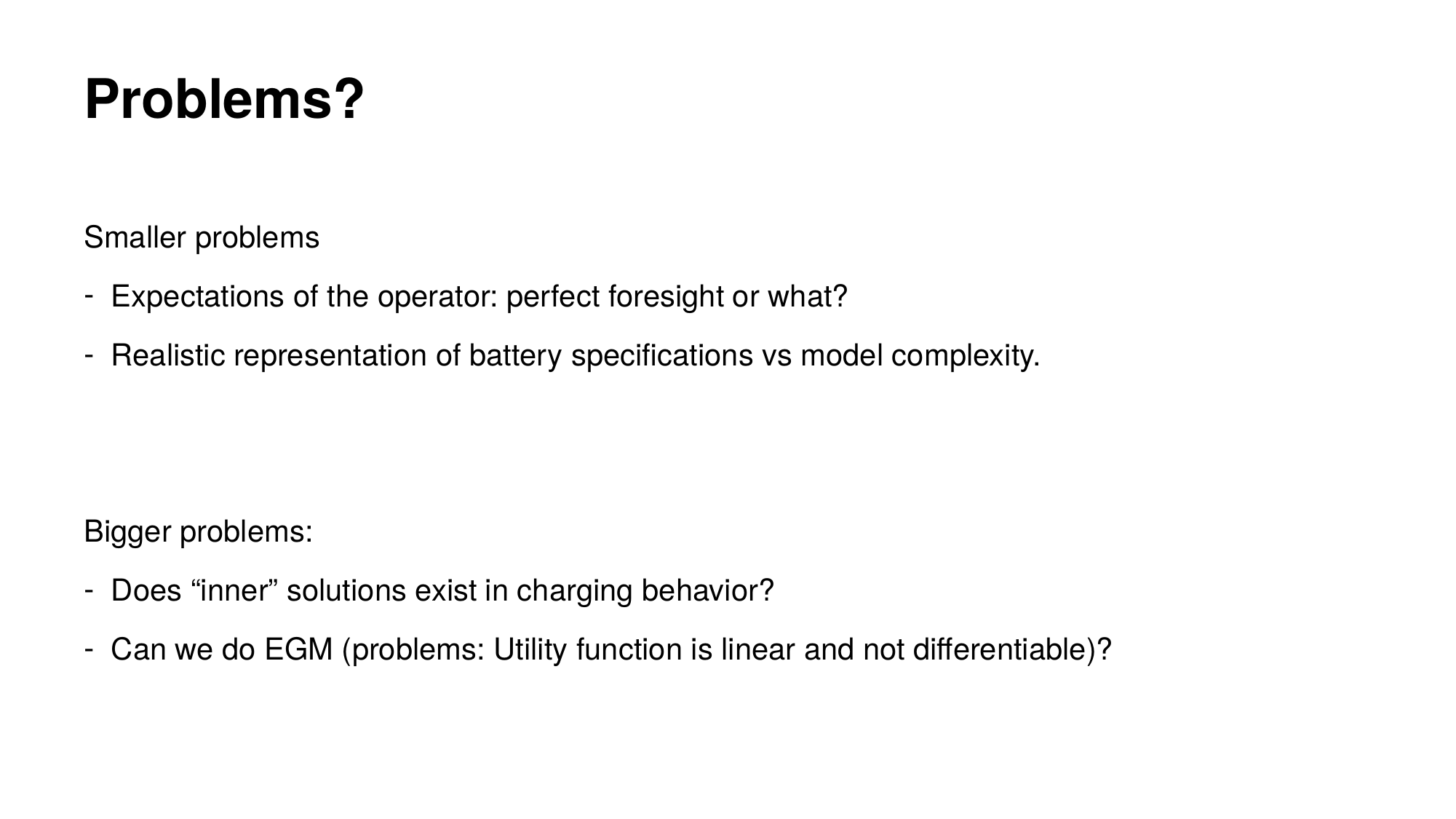

# Problems?
Smaller problems
Expectations of the operator: perfect foresight or what?
Realistic representation of battery specifications vs model complexity.

Bigger problems:
Does “inner” solutions exist in charging behavior?
Can we do EGM (problems: Utility function is linear and not differentiable)?